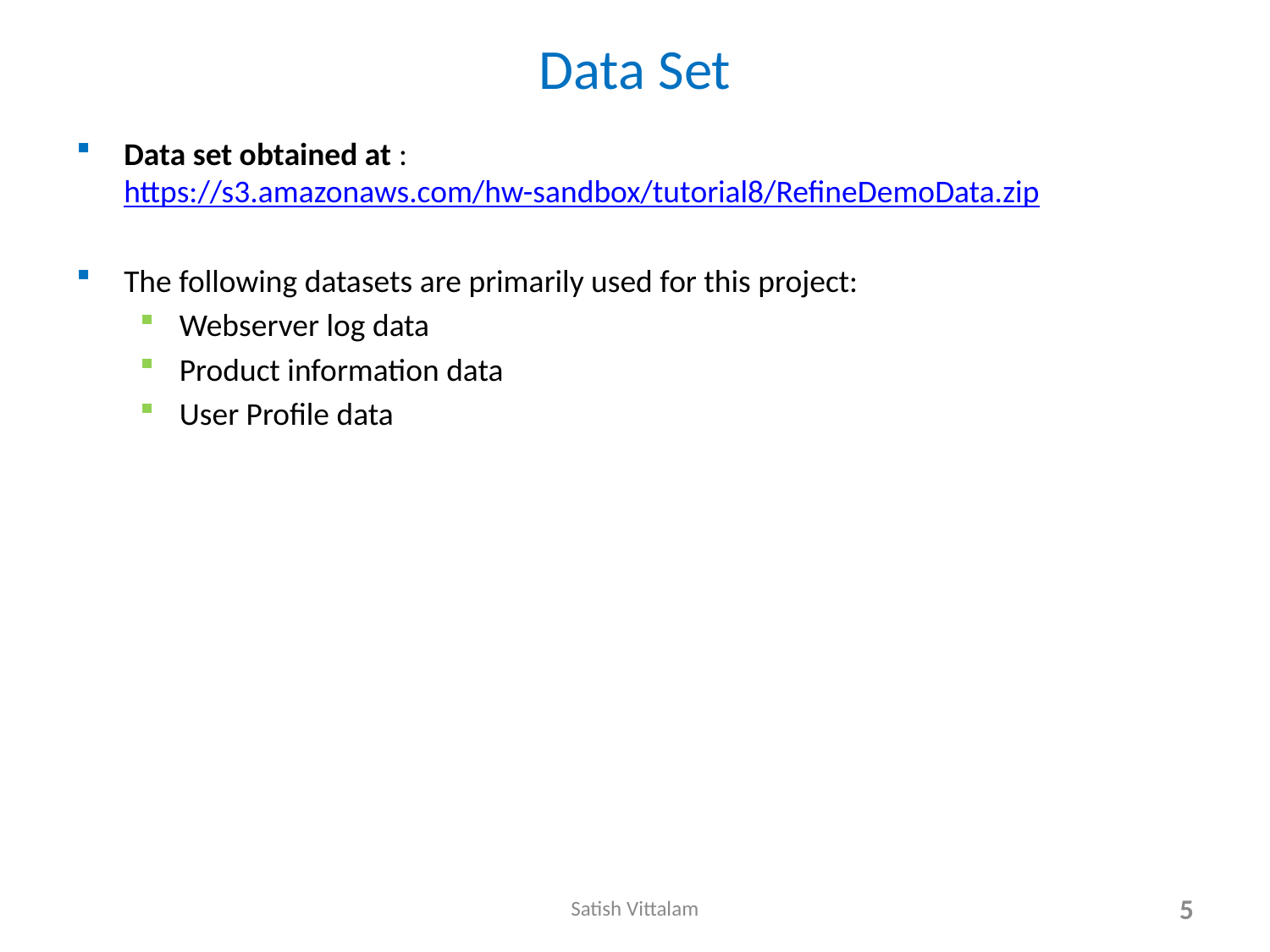

# Data Set
Data set obtained at : https://s3.amazonaws.com/hw-sandbox/tutorial8/RefineDemoData.zip

The following datasets are primarily used for this project:
Webserver log data
Product information data
User Profile data

Satish Vittalam
5